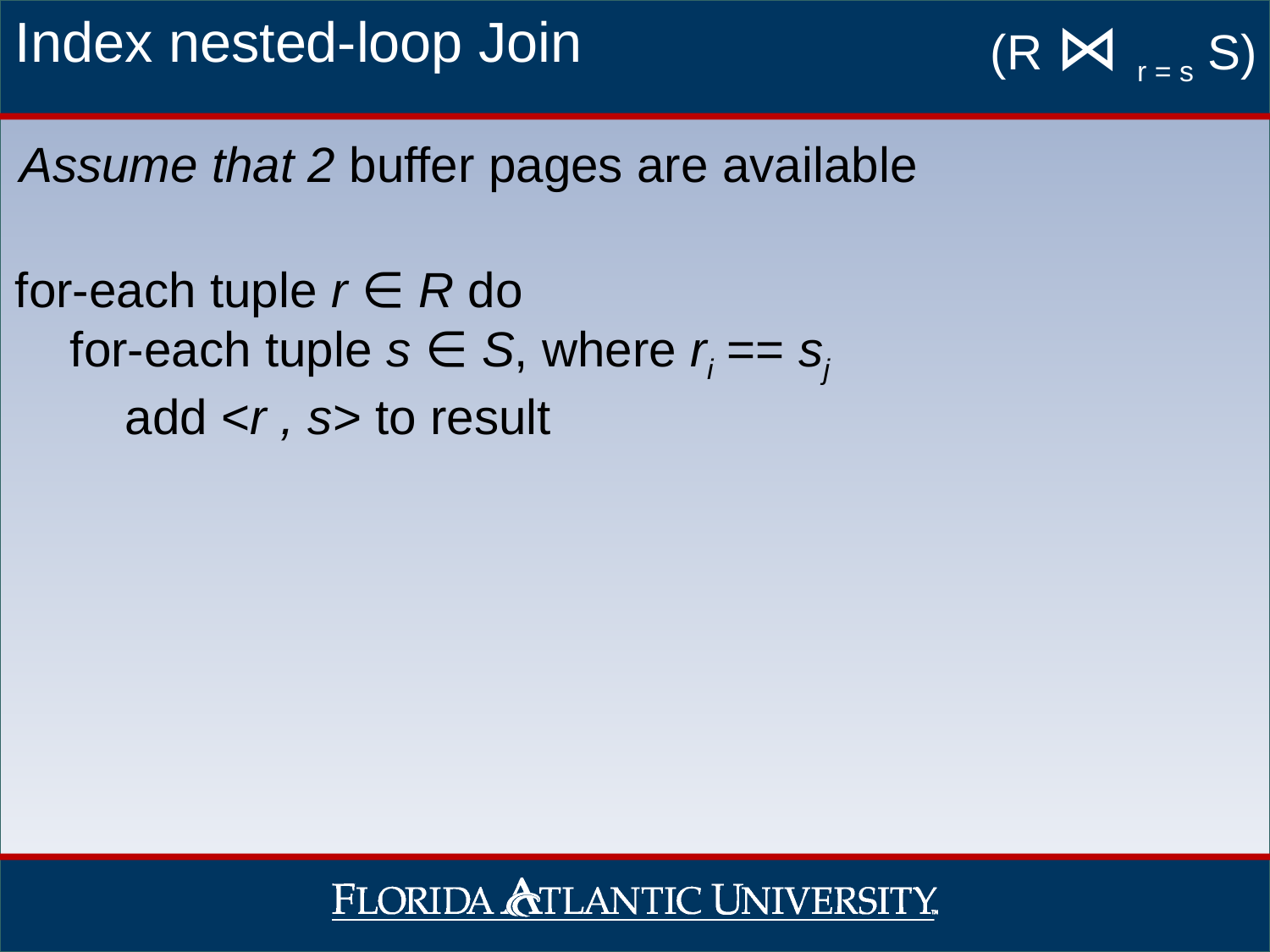

Index nested-loop Join
(R ⋈ r = s S)
Assume that 2 buffer pages are available
for-each tuple r ∈ R do
    for-each tuple s ∈ S, where ri == sj
        add <r , s> to result